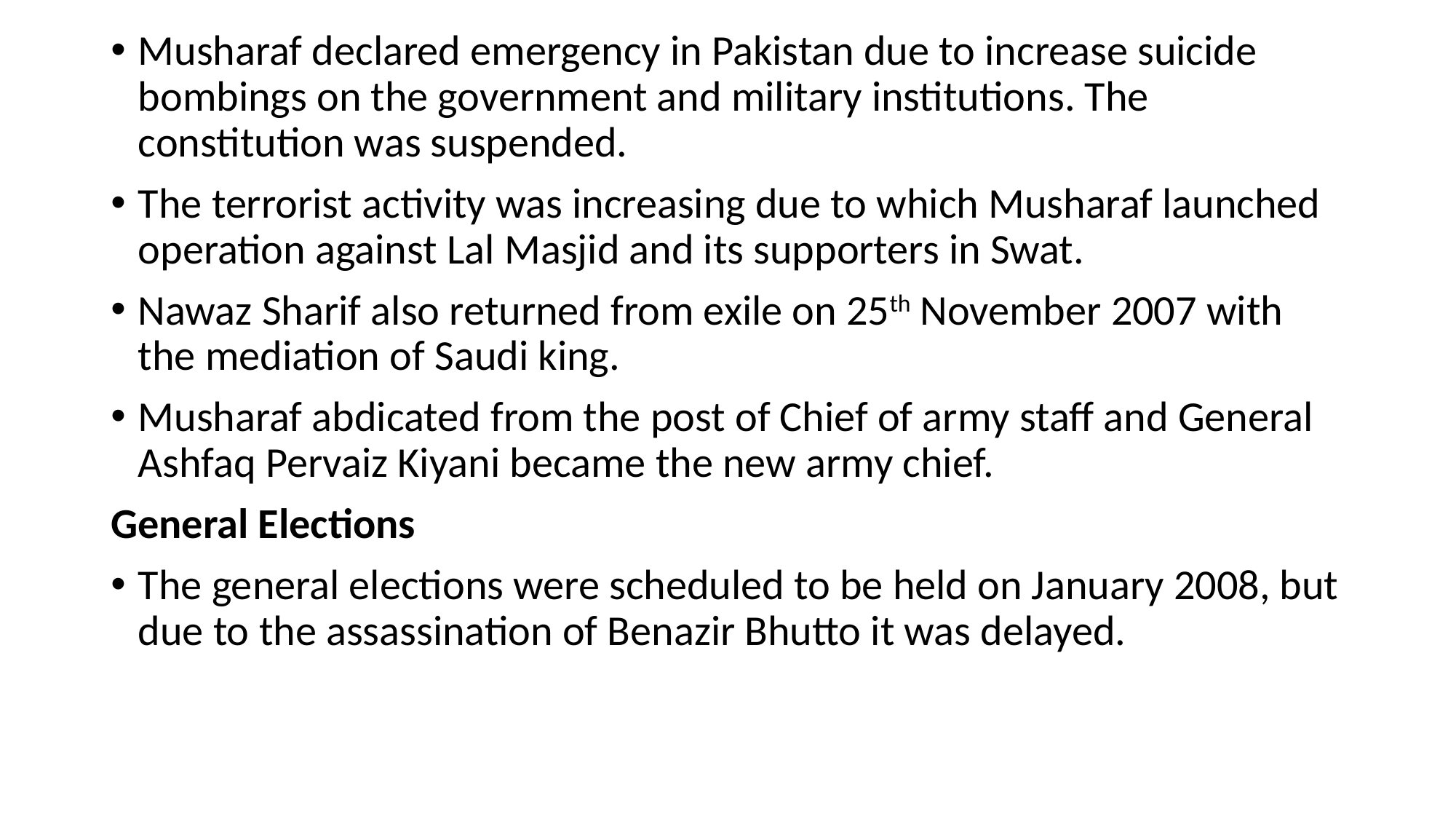

Musharaf declared emergency in Pakistan due to increase suicide bombings on the government and military institutions. The constitution was suspended.
The terrorist activity was increasing due to which Musharaf launched operation against Lal Masjid and its supporters in Swat.
Nawaz Sharif also returned from exile on 25th November 2007 with the mediation of Saudi king.
Musharaf abdicated from the post of Chief of army staff and General Ashfaq Pervaiz Kiyani became the new army chief.
General Elections
The general elections were scheduled to be held on January 2008, but due to the assassination of Benazir Bhutto it was delayed.